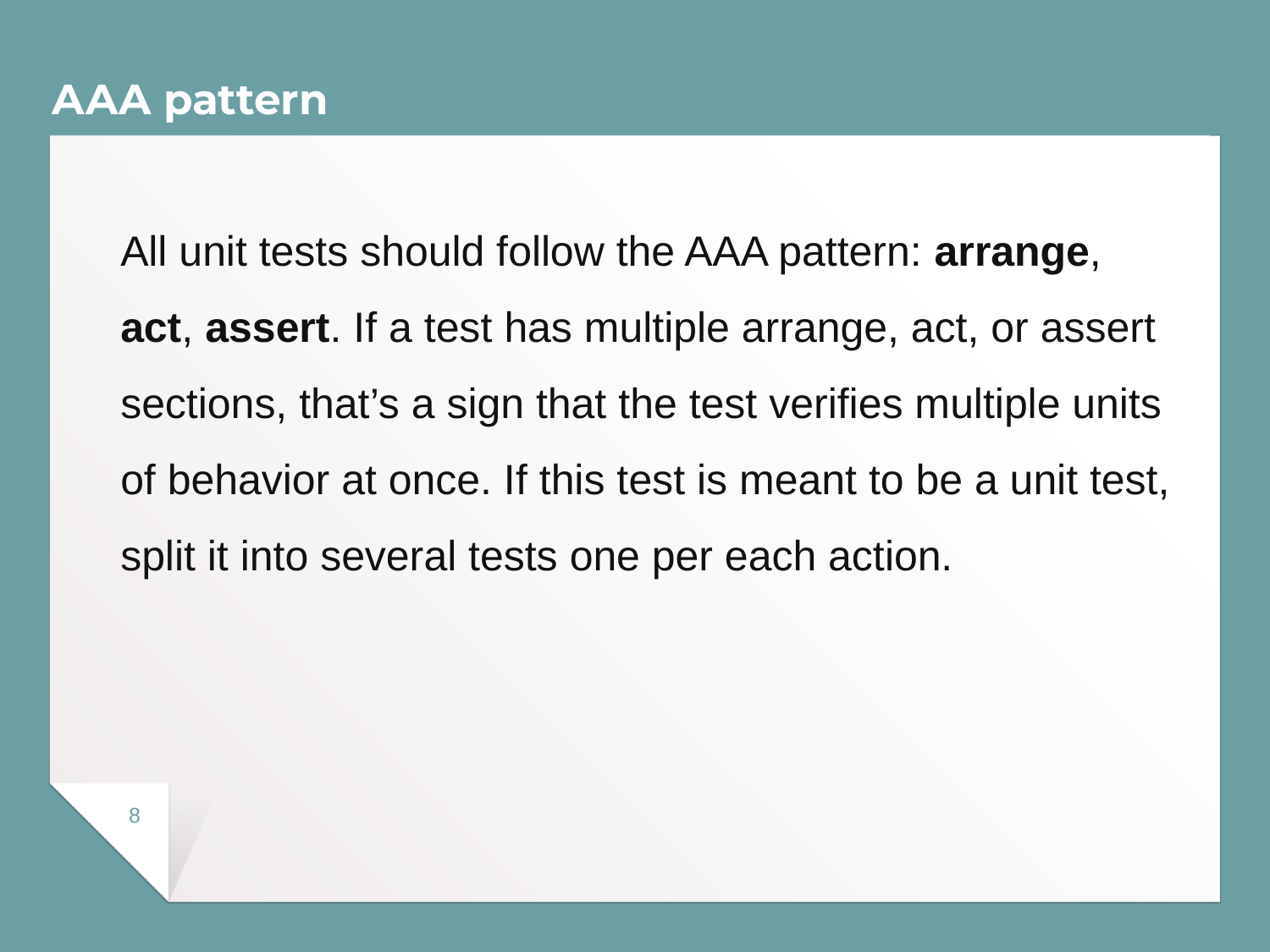

# AAA pattern
All unit tests should follow the AAA pattern: arrange, act, assert. If a test has multiple arrange, act, or assert sections, that’s a sign that the test verifies multiple units of behavior at once. If this test is meant to be a unit test, split it into several tests one per each action.
8